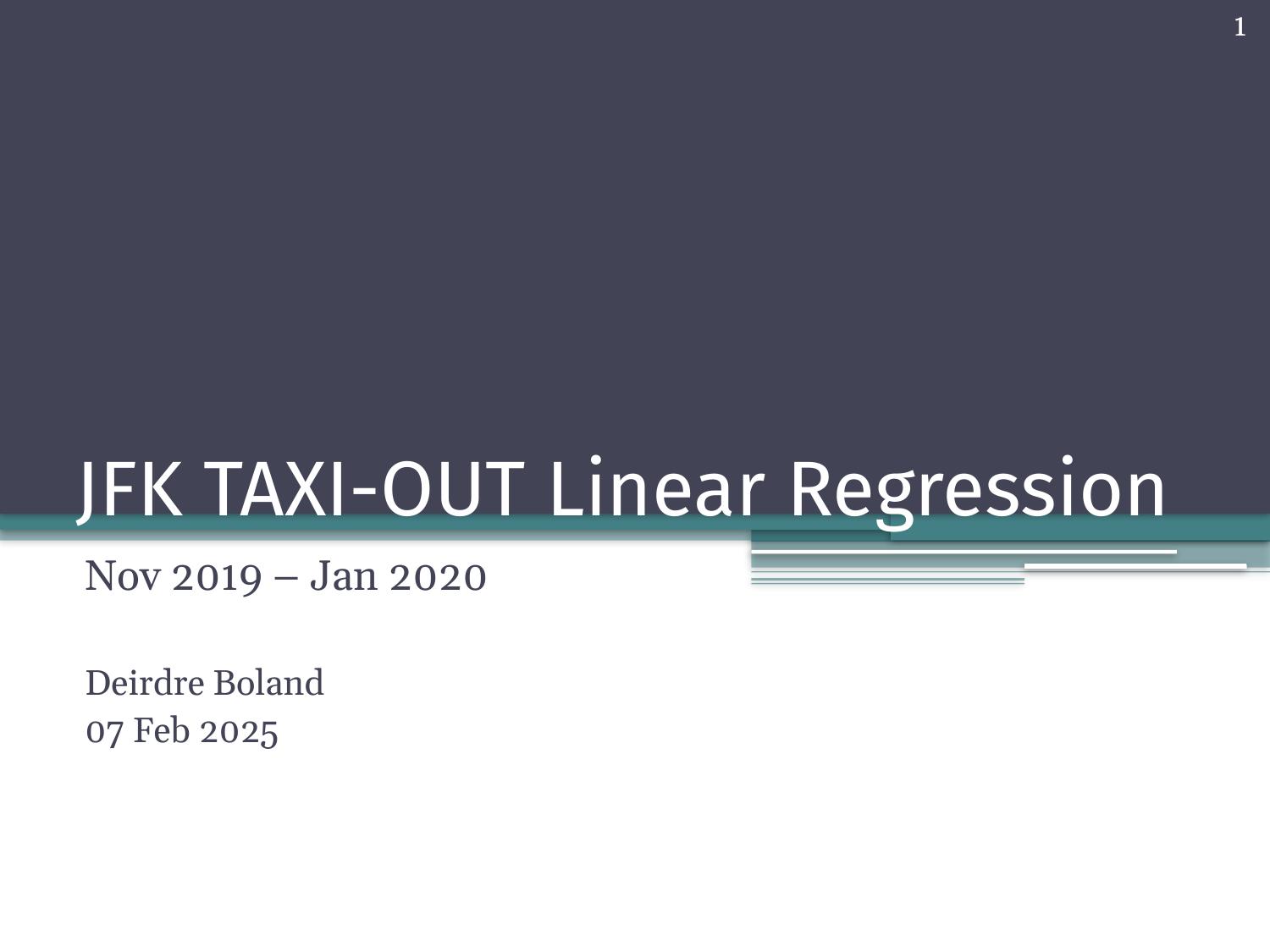

1
# JFK TAXI-OUT Linear Regression
Nov 2019 – Jan 2020

Deirdre Boland
07 Feb 2025